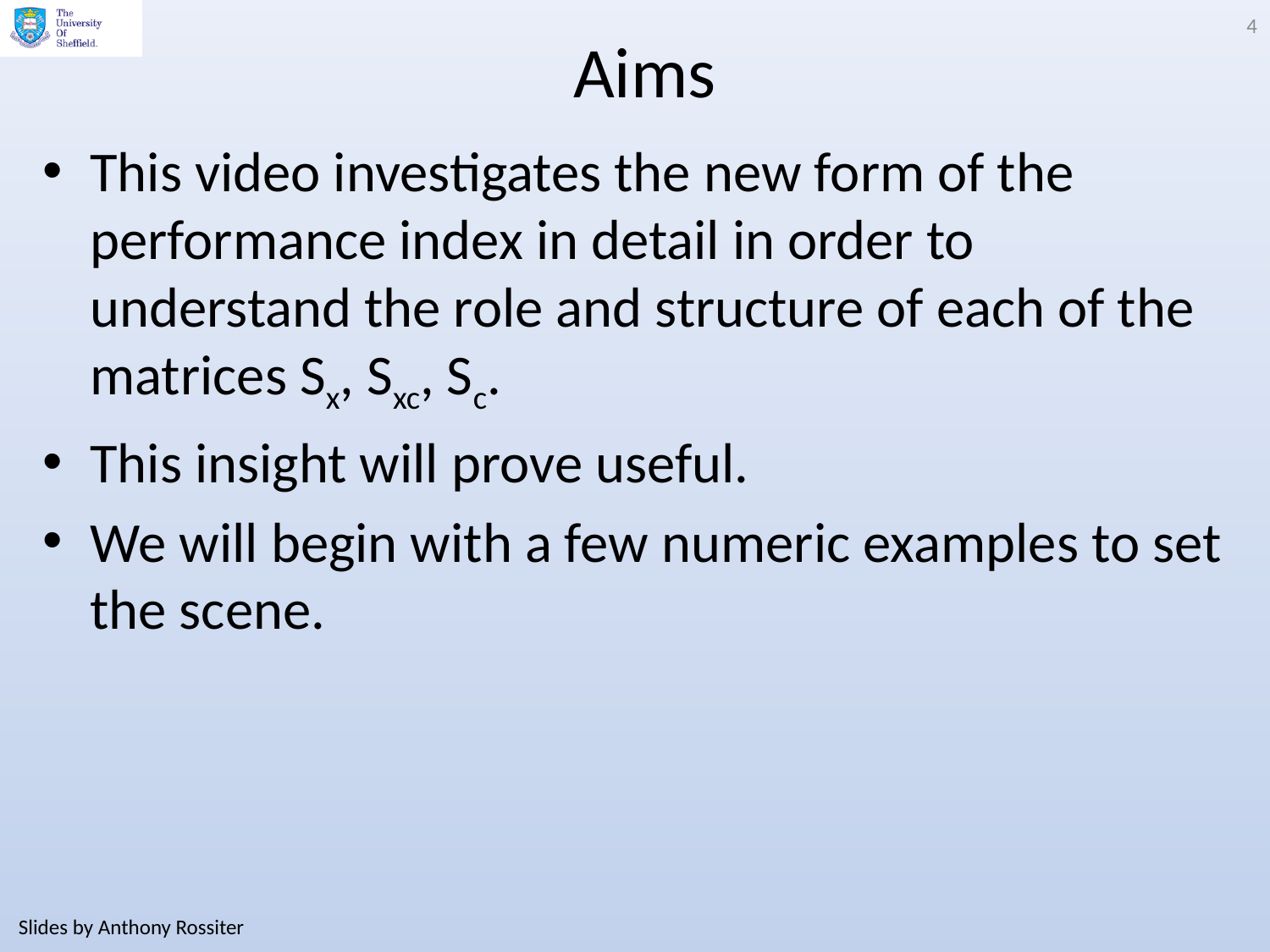

4
# Aims
This video investigates the new form of the performance index in detail in order to understand the role and structure of each of the matrices Sx, Sxc, Sc.
This insight will prove useful.
We will begin with a few numeric examples to set the scene.
Slides by Anthony Rossiter